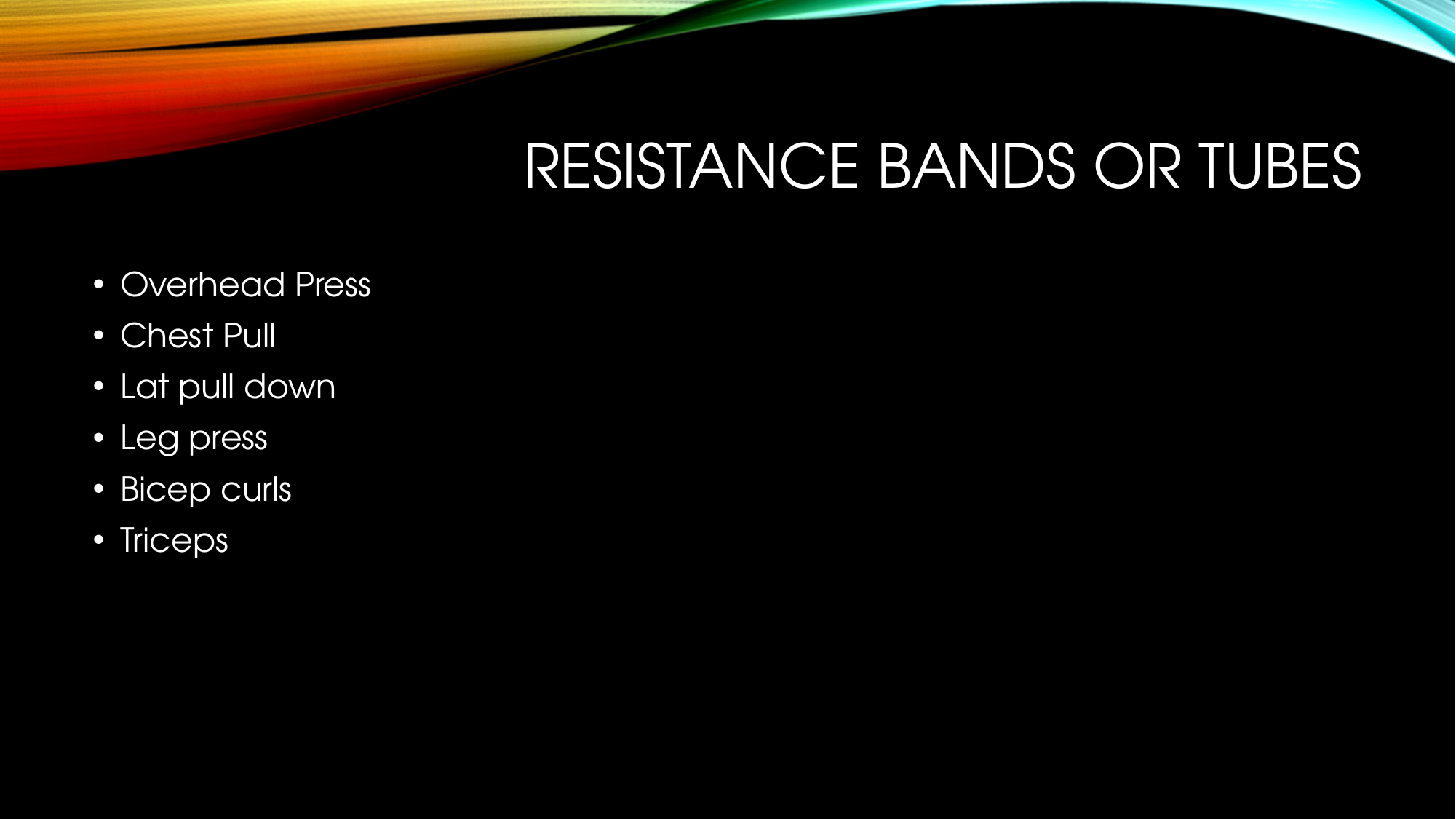

# Resistance bands or tubes
Overhead Press
Chest Pull
Lat pull down
Leg press
Bicep curls
Triceps